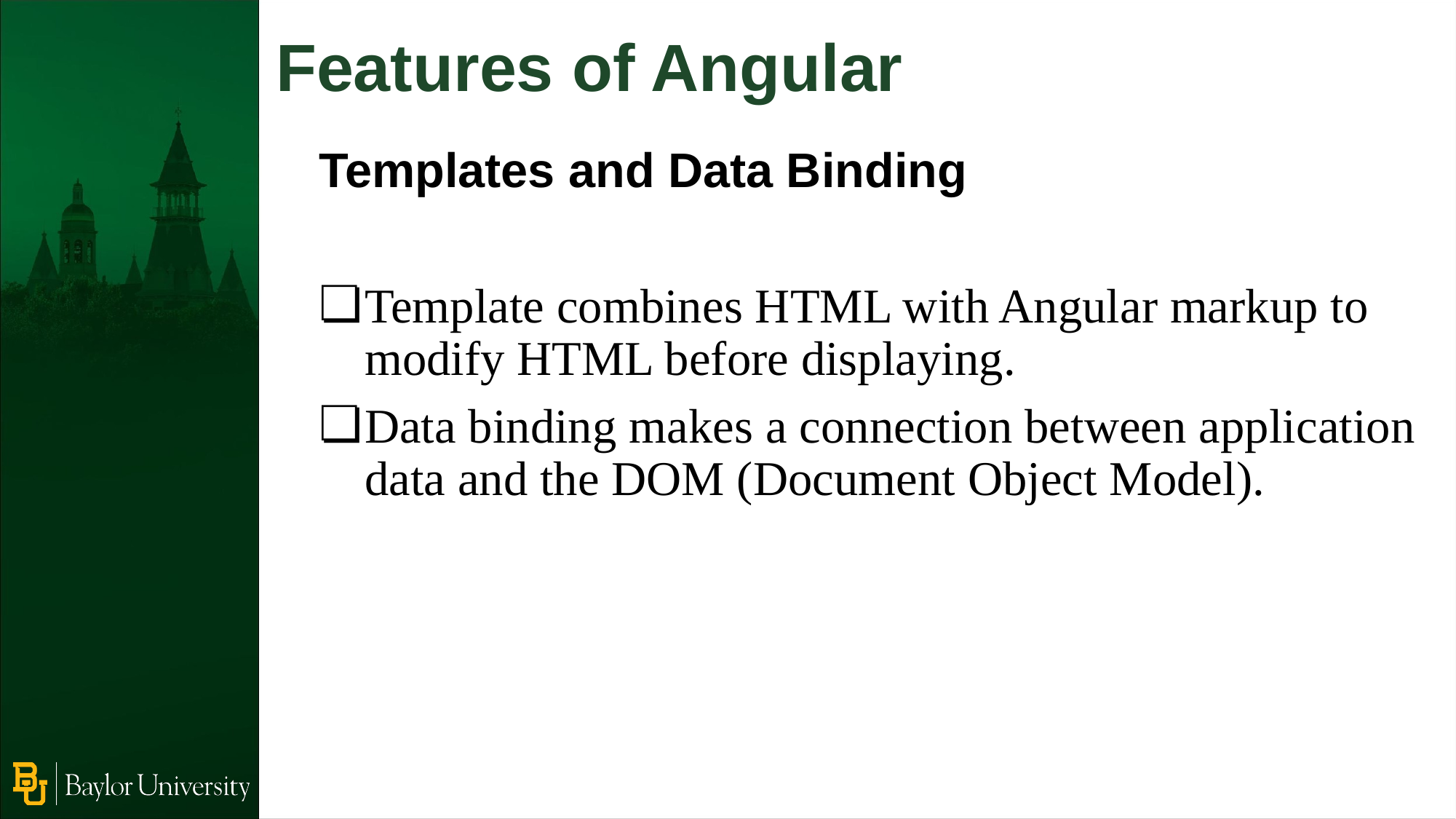

Features of Angular
Templates and Data Binding

Template combines HTML with Angular markup to modify HTML before displaying.
Data binding makes a connection between application data and the DOM (Document Object Model).